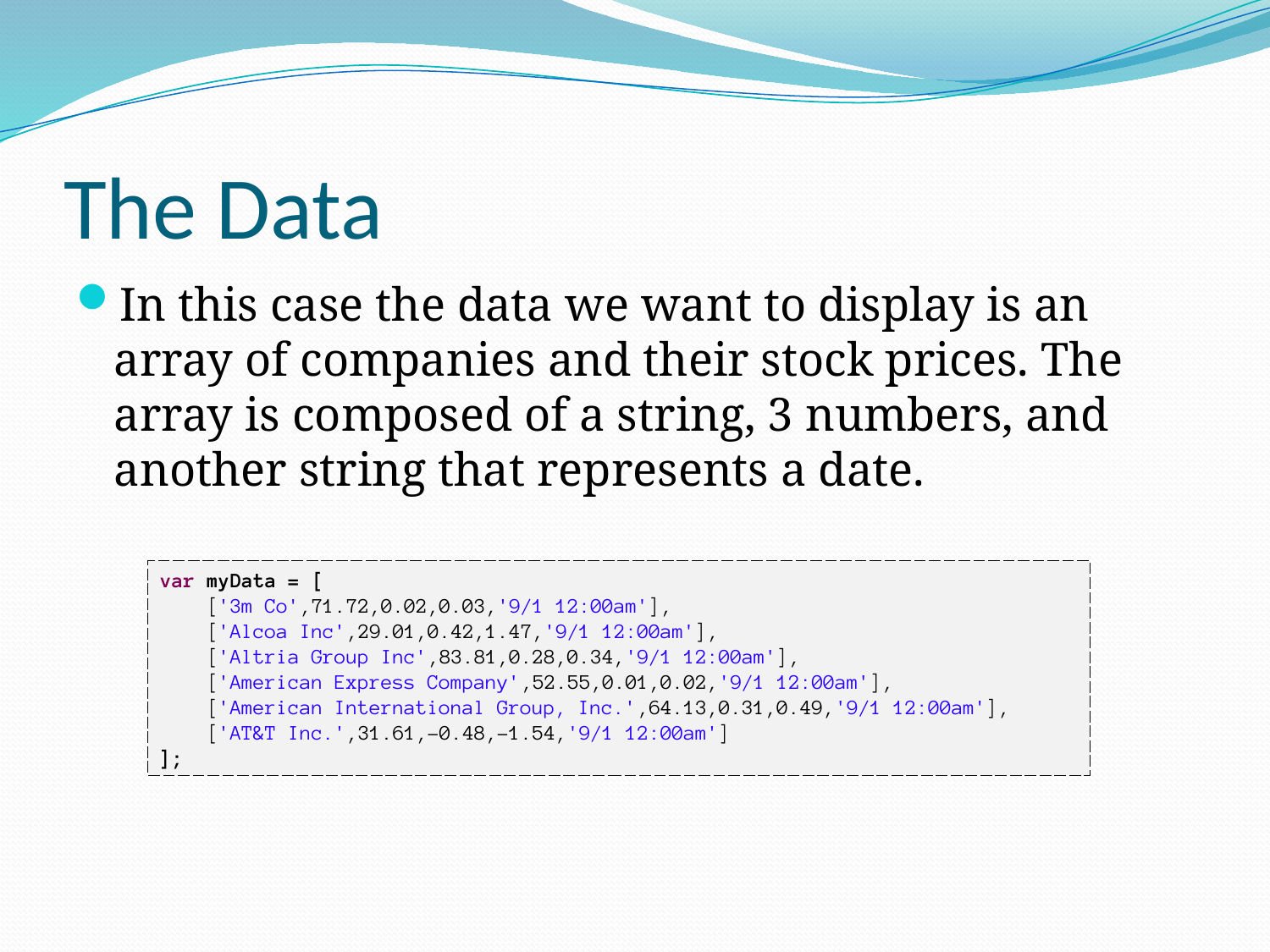

# The Data
In this case the data we want to display is an array of companies and their stock prices. The array is composed of a string, 3 numbers, and another string that represents a date.

var myData = [
    ['3m Co',71.72,0.02,0.03,'9/1 12:00am'],
    ['Alcoa Inc',29.01,0.42,1.47,'9/1 12:00am'],
    ['Altria Group Inc',83.81,0.28,0.34,'9/1 12:00am'],
    ['American Express Company',52.55,0.01,0.02,'9/1 12:00am'],
    ['American International Group, Inc.',64.13,0.31,0.49,'9/1 12:00am'],
    ['AT&T Inc.',31.61,-0.48,-1.54,'9/1 12:00am']
];